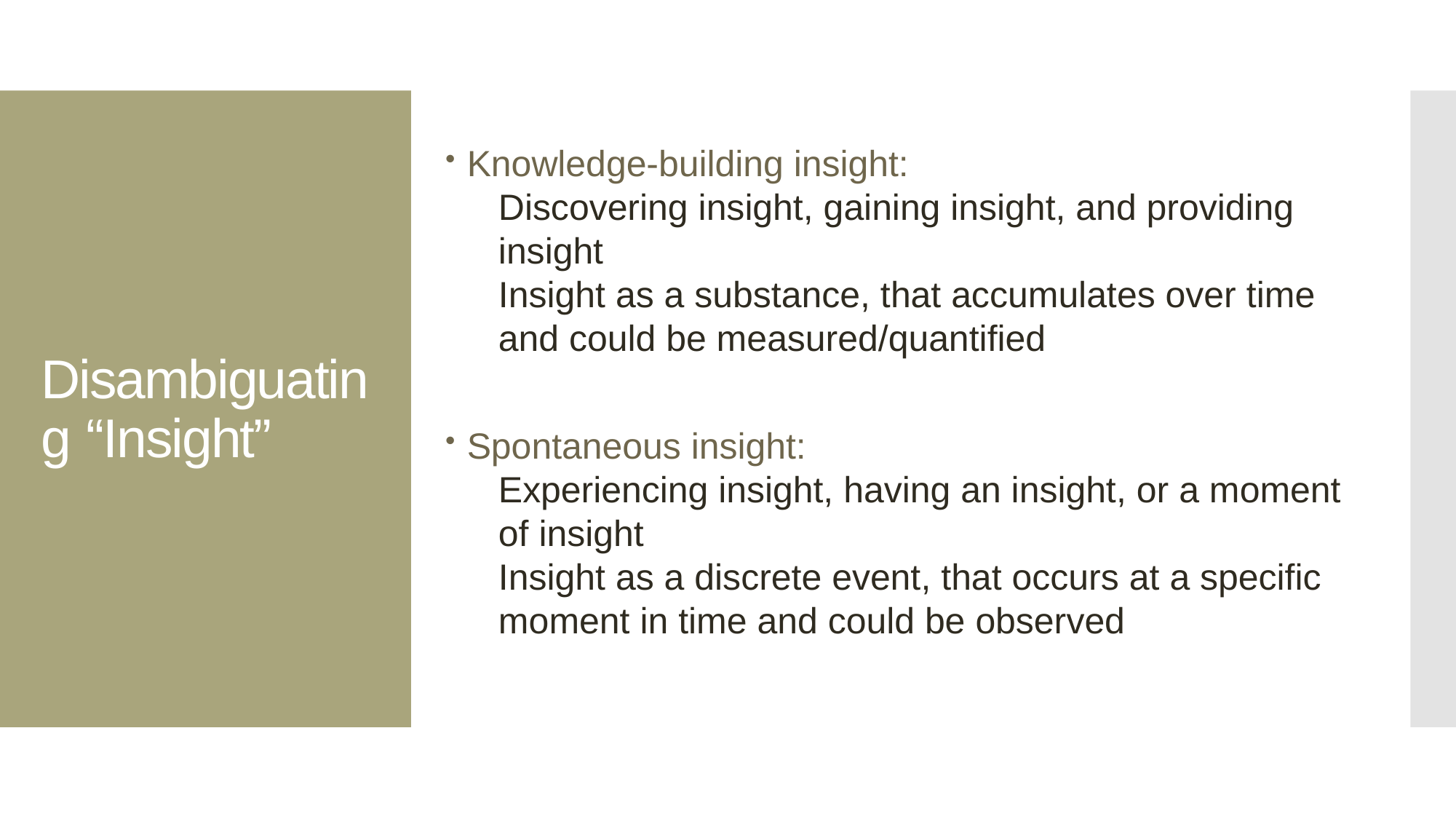

Knowledge-building insight:
Discovering insight, gaining insight, and providing insight
Insight as a substance, that accumulates over time and could be measured/quantified

Spontaneous insight:
Experiencing insight, having an insight, or a moment of insight
Insight as a discrete event, that occurs at a specific moment in time and could be observed
Disambiguating “Insight”